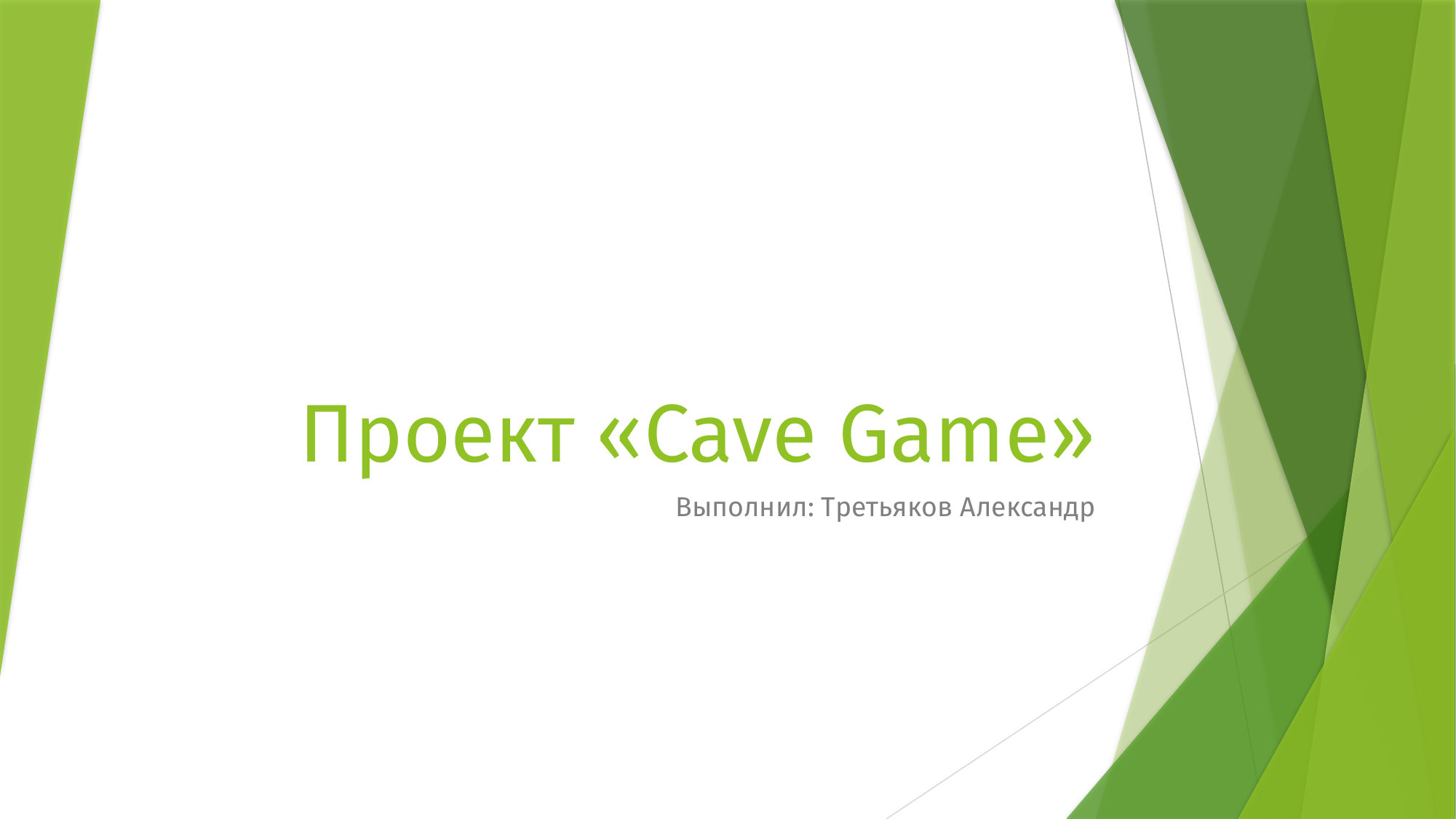

# Проект «Cave Game»
Выполнил: Третьяков Александр